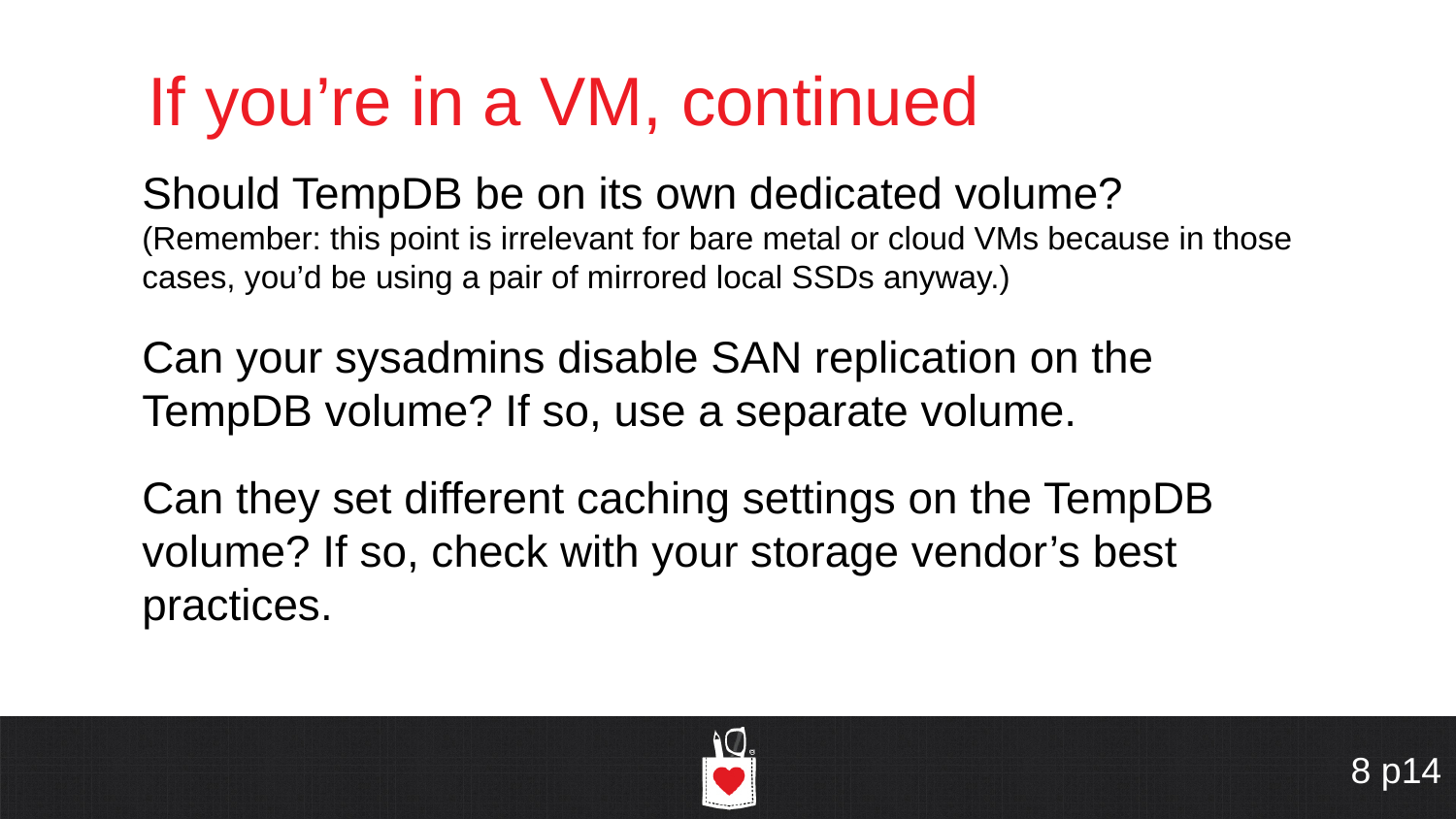

# If you’re in a VM, continued
Should TempDB be on its own dedicated volume?
(Remember: this point is irrelevant for bare metal or cloud VMs because in those cases, you’d be using a pair of mirrored local SSDs anyway.)
Can your sysadmins disable SAN replication on the TempDB volume? If so, use a separate volume.
Can they set different caching settings on the TempDB volume? If so, check with your storage vendor’s best practices.